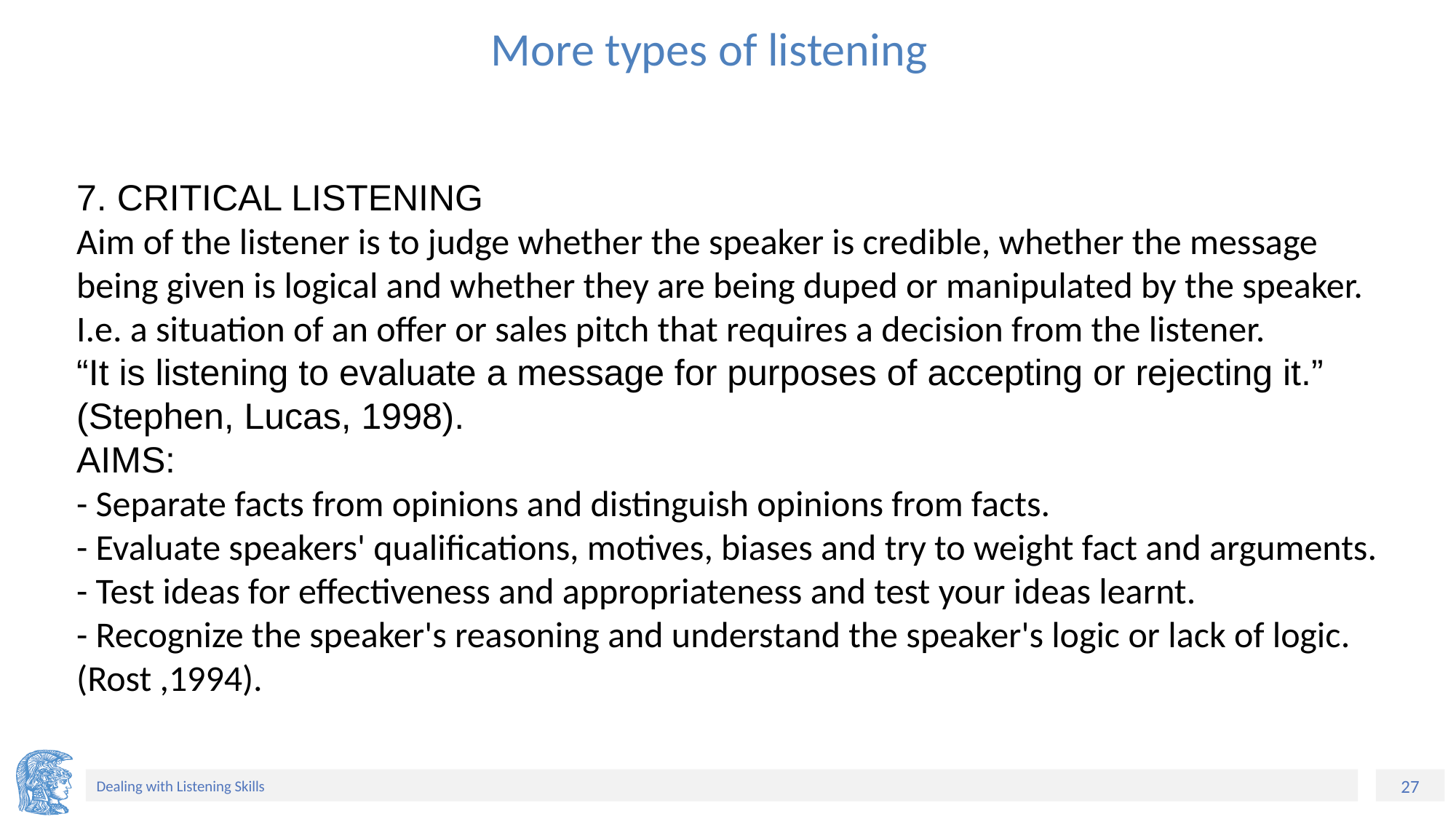

# More types of listening
7. CRITICAL LISTENING
Aim of the listener is to judge whether the speaker is credible, whether the message being given is logical and whether they are being duped or manipulated by the speaker. I.e. a situation of an offer or sales pitch that requires a decision from the listener.
“It is listening to evaluate a message for purposes of accepting or rejecting it.” (Stephen, Lucas, 1998).
AIMS:
- Separate facts from opinions and distinguish opinions from facts.
- Evaluate speakers' qualifications, motives, biases and try to weight fact and arguments.
- Test ideas for effectiveness and appropriateness and test your ideas learnt.
- Recognize the speaker's reasoning and understand the speaker's logic or lack of logic. (Rost ,1994).